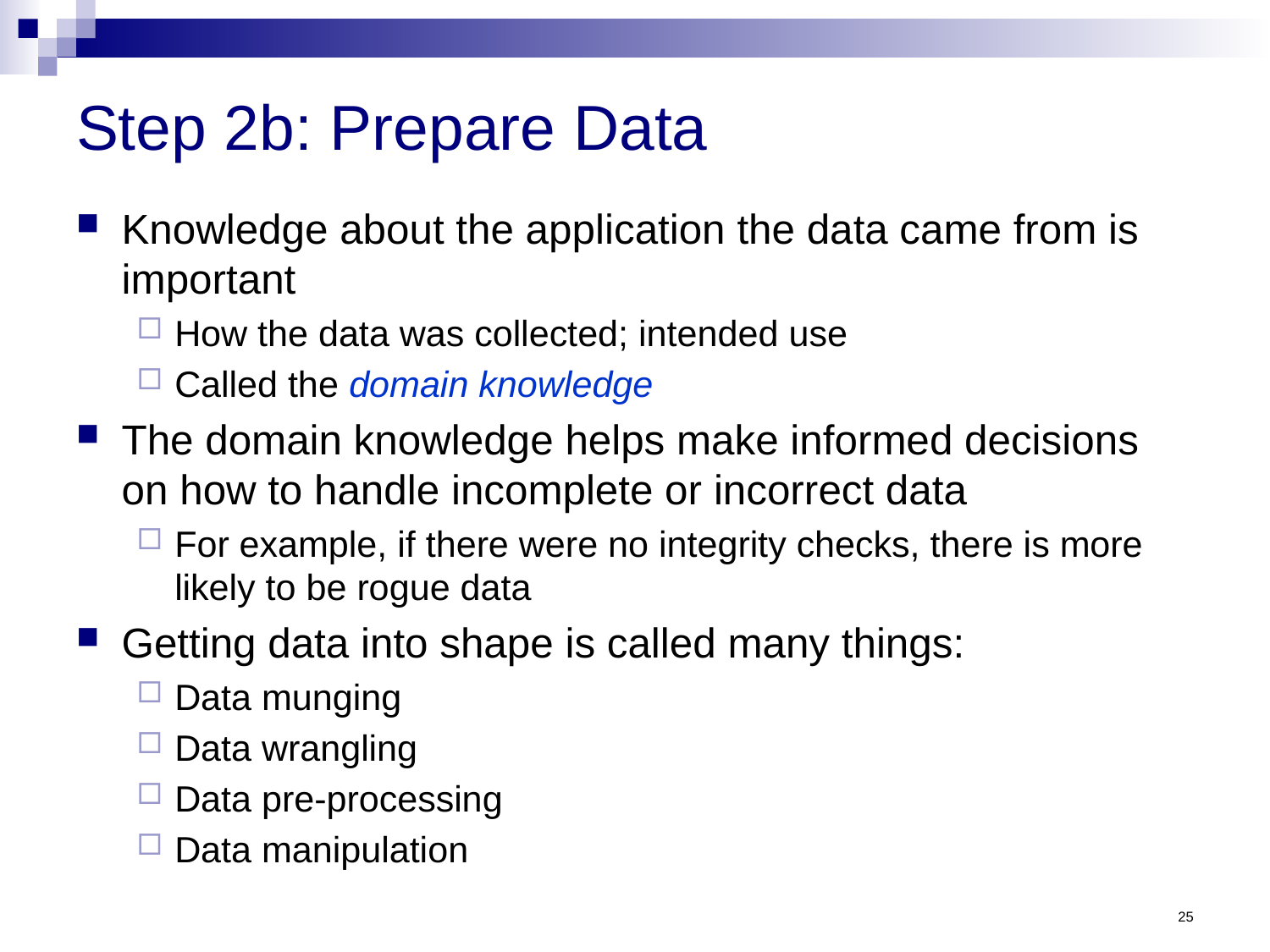

# Step 2b: Prepare Data
Knowledge about the application the data came from is important
How the data was collected; intended use
Called the domain knowledge
The domain knowledge helps make informed decisions on how to handle incomplete or incorrect data
For example, if there were no integrity checks, there is more likely to be rogue data
Getting data into shape is called many things:
Data munging
Data wrangling
Data pre-processing
Data manipulation

25